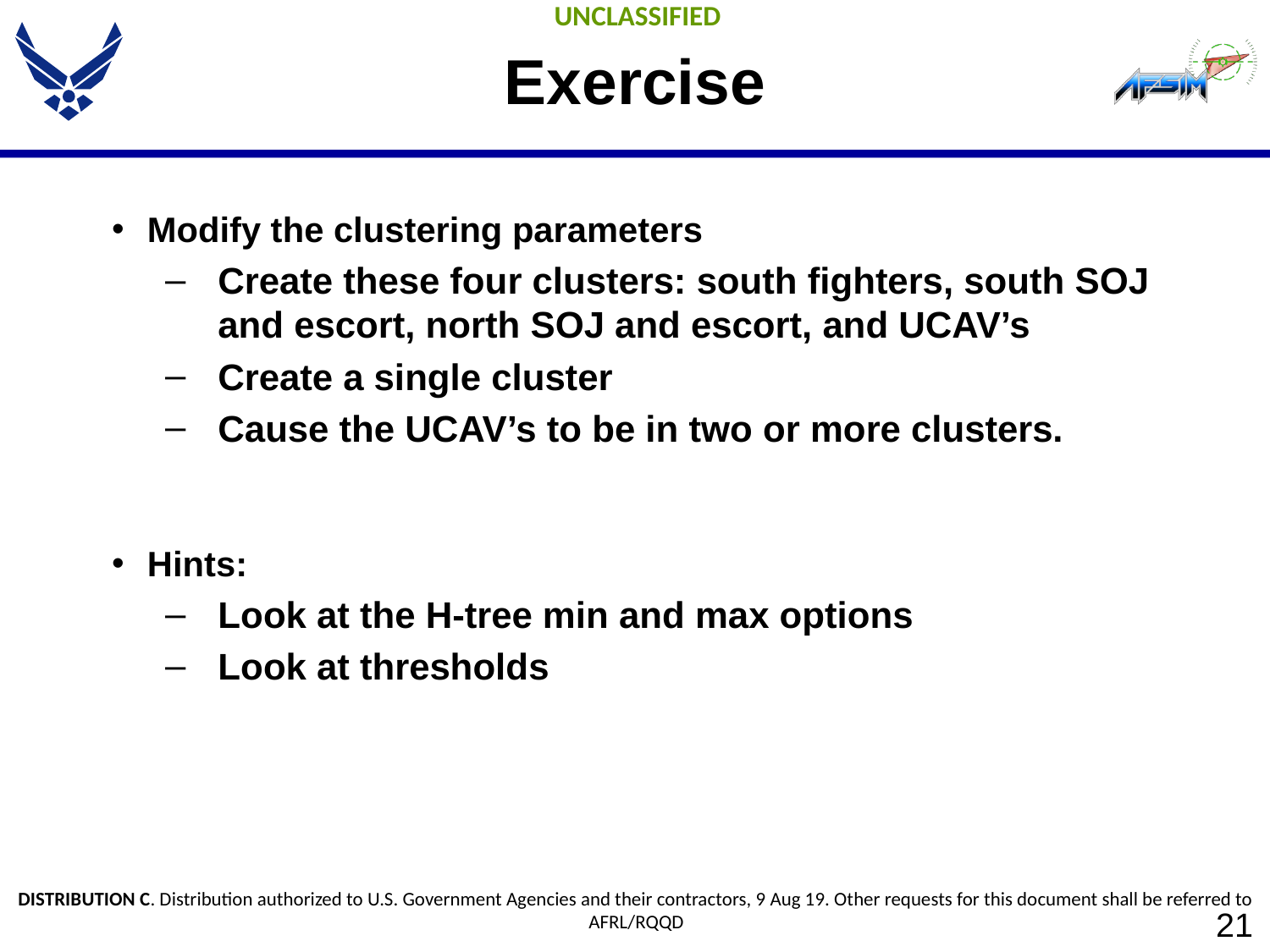

# Exercise
Modify the clustering parameters
Create these four clusters: south fighters, south SOJ and escort, north SOJ and escort, and UCAV’s
Create a single cluster
Cause the UCAV’s to be in two or more clusters.

Hints:
Look at the H-tree min and max options
Look at thresholds